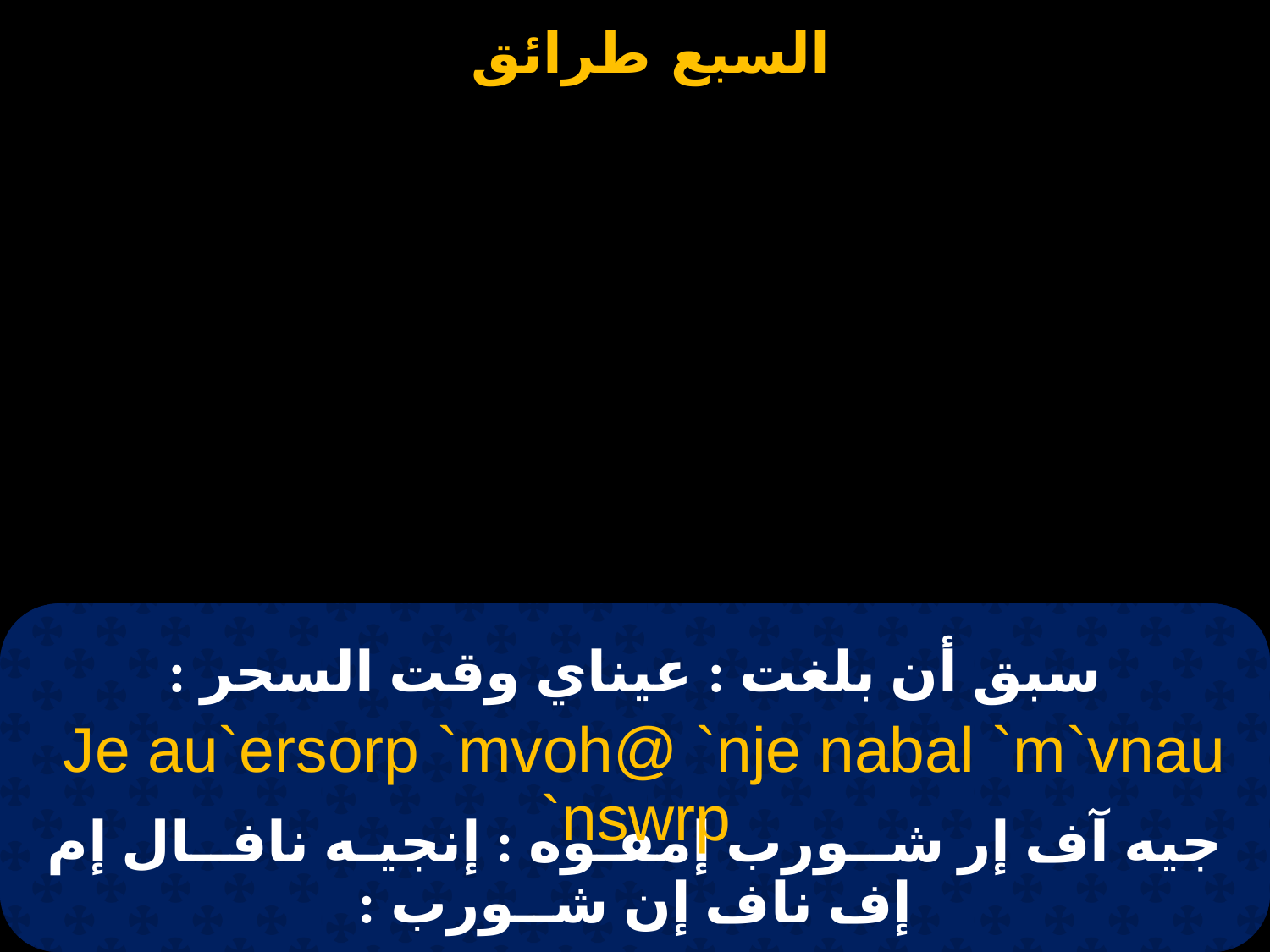

# سبق أن بلغت : عيناي وقت السحر :
 Je au`ersorp `mvoh@ `nje nabal `m`vnau `nswrp
جيه آف إر شــورب إمفـوه : إنجيـه نافــال إم إف ناف إن شــورب :